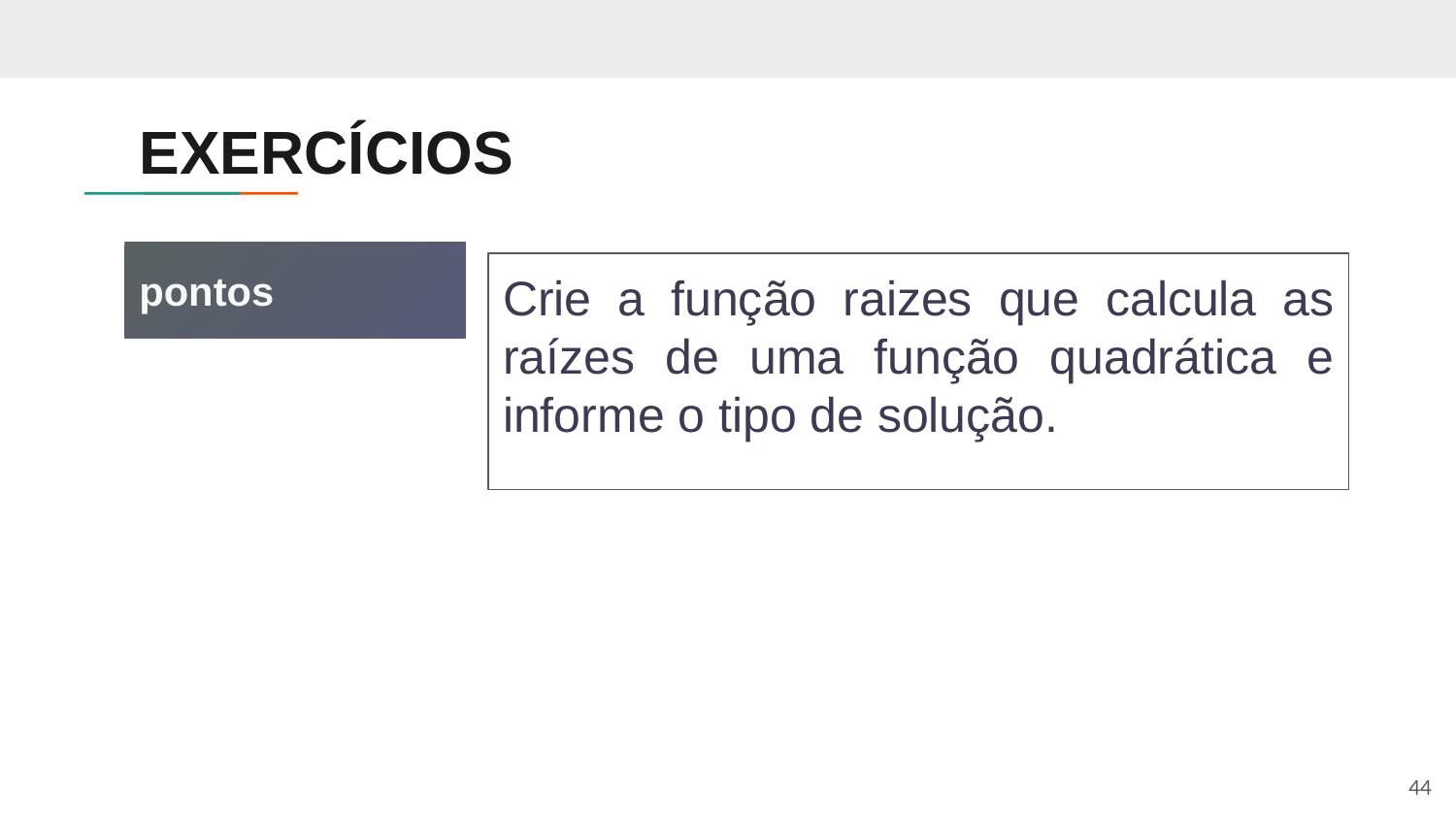

# EXERCÍCIOS
pontos
Crie a função raizes que calcula as raízes de uma função quadrática e informe o tipo de solução.
44